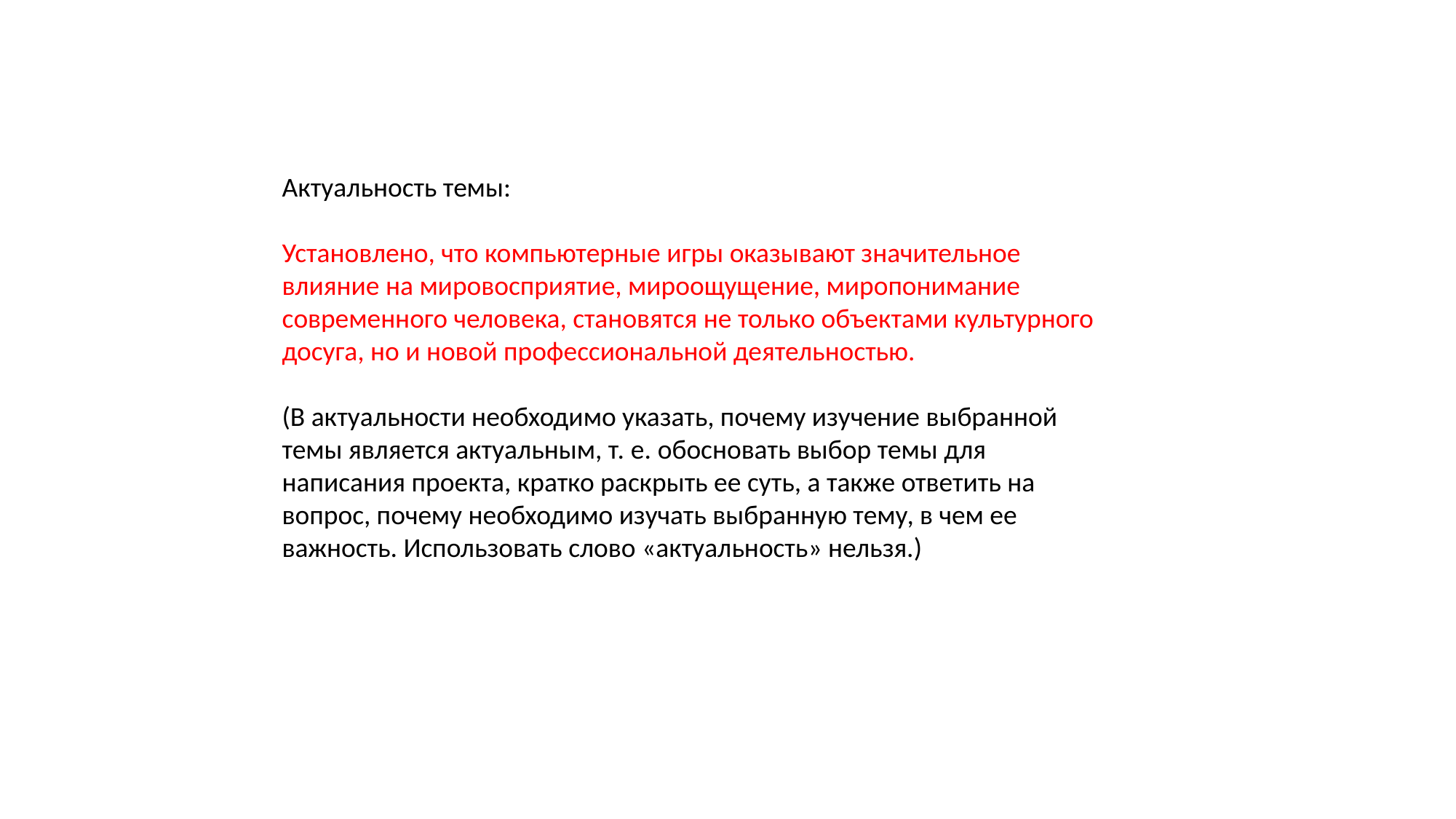

Актуальность темы:

Установлено, что компьютерные игры оказывают значительное влияние на мировосприятие, мироощущение, миропонимание современного человека, становятся не только объектами культурного досуга, но и новой профессиональной деятельностью.

(В актуальности необходимо указать, почему изучение выбранной темы является актуальным, т. е. обосновать выбор темы для написания проекта, кратко раскрыть ее суть, а также ответить на вопрос, почему необходимо изучать выбранную тему, в чем ее важность. Использовать слово «актуальность» нельзя.)